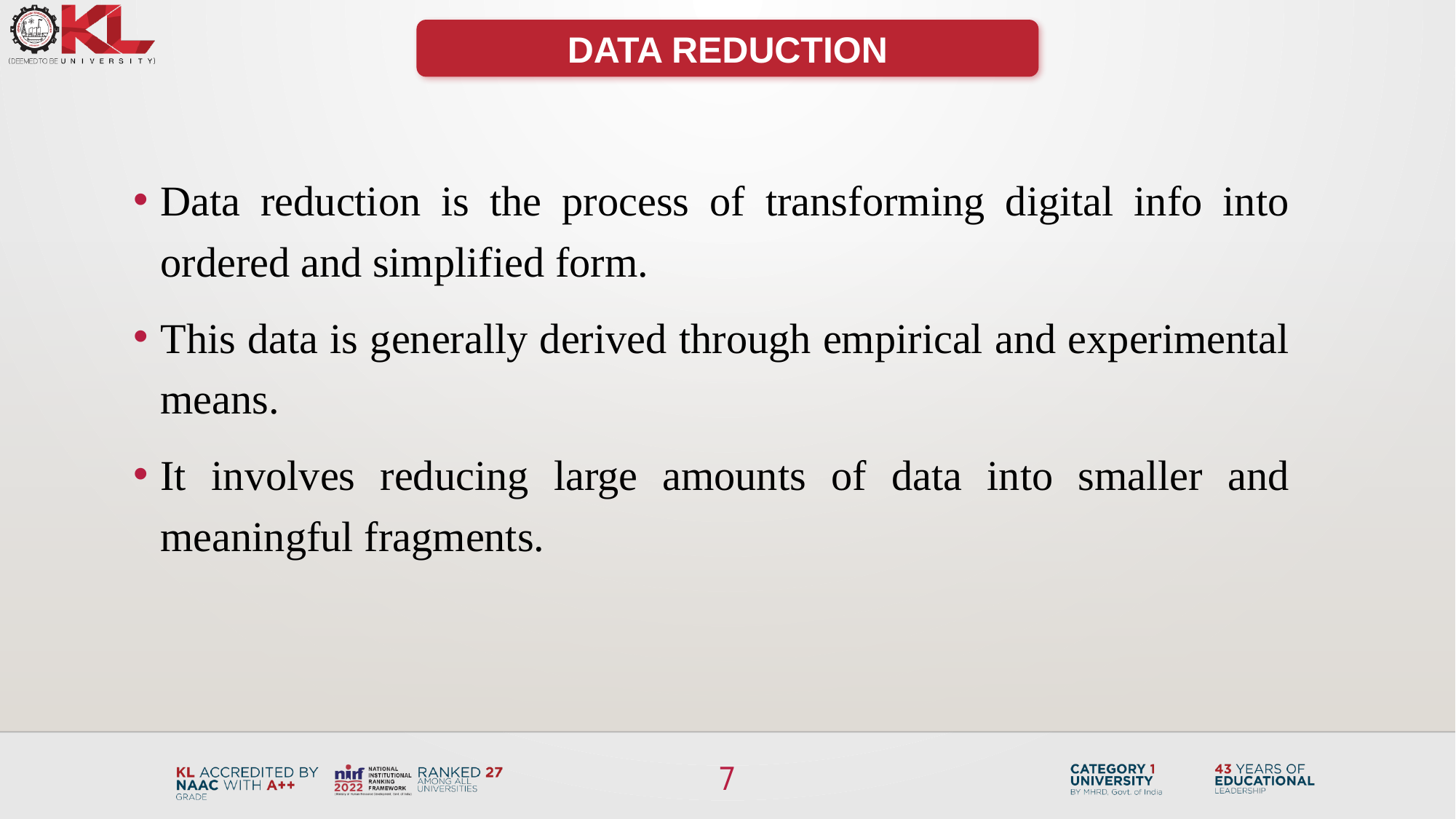

DATA REDUCTION
Data reduction is the process of transforming digital info into ordered and simplified form.
This data is generally derived through empirical and experimental means.
It involves reducing large amounts of data into smaller and meaningful fragments.
7